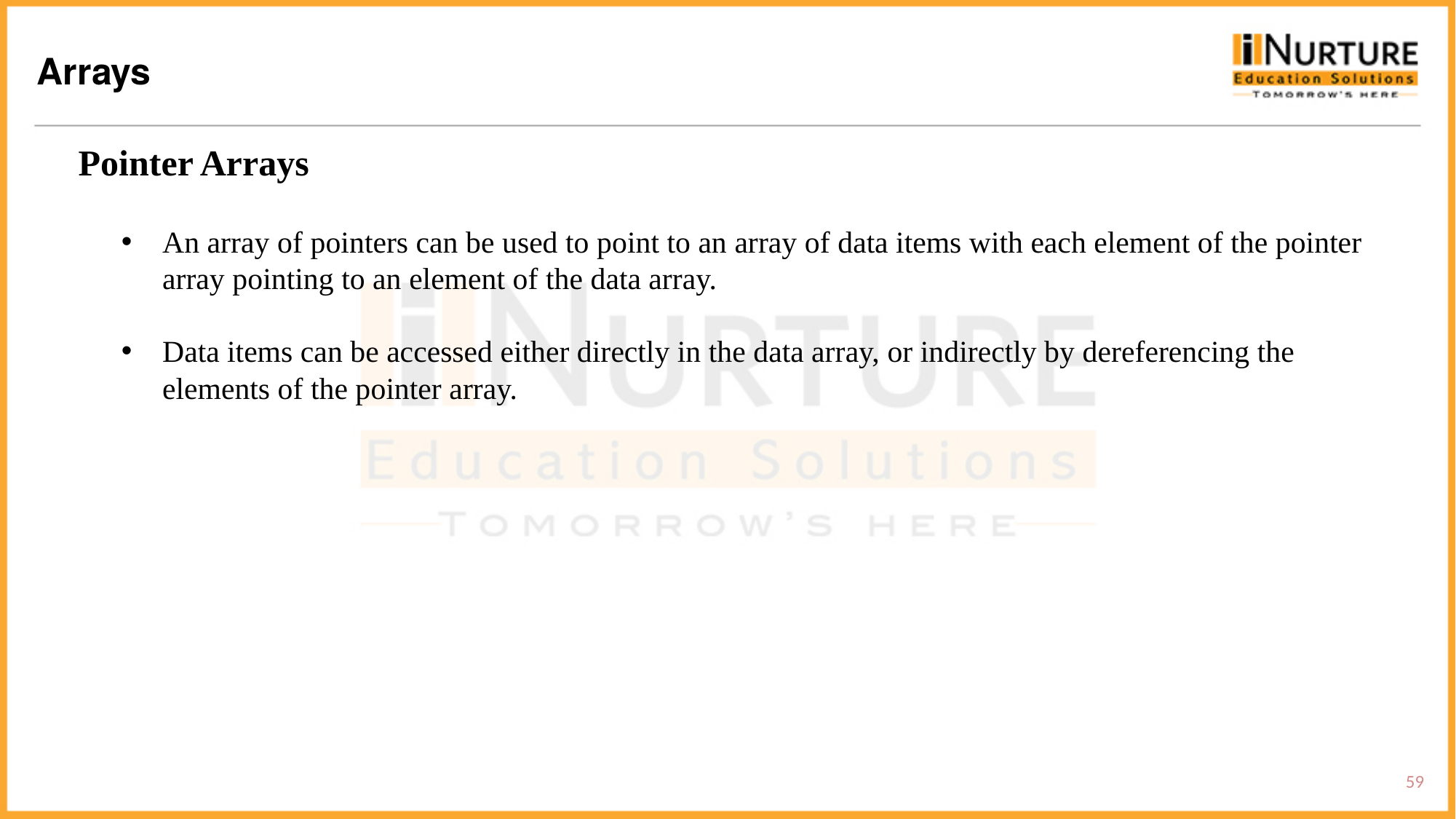

Arrays
Pointer Arrays

An array of pointers can be used to point to an array of data items with each element of the pointer array pointing to an element of the data array.

Data items can be accessed either directly in the data array, or indirectly by dereferencing the elements of the pointer array.

59